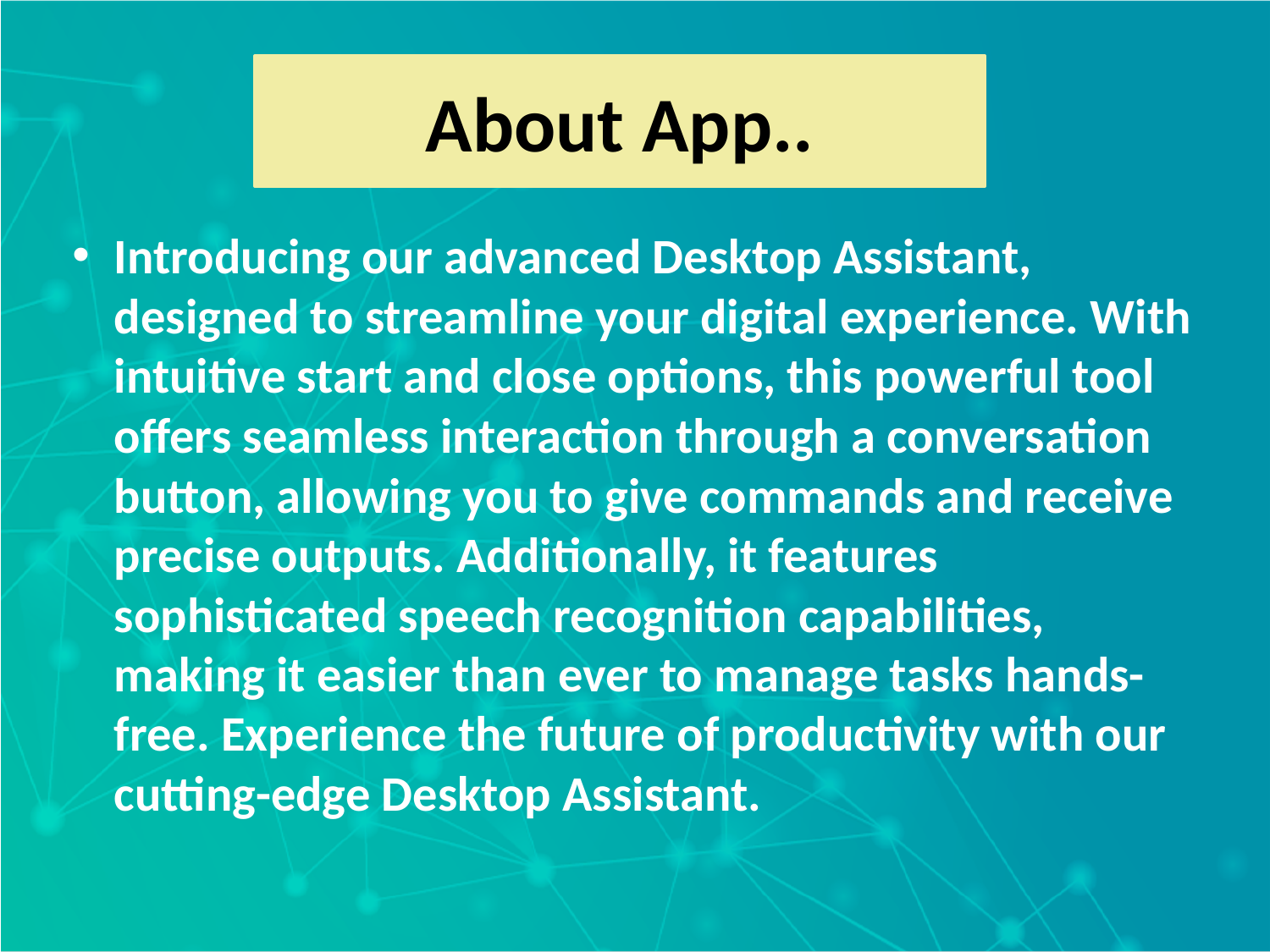

About App..
Introducing our advanced Desktop Assistant, designed to streamline your digital experience. With intuitive start and close options, this powerful tool offers seamless interaction through a conversation button, allowing you to give commands and receive precise outputs. Additionally, it features sophisticated speech recognition capabilities, making it easier than ever to manage tasks hands-free. Experience the future of productivity with our cutting-edge Desktop Assistant.